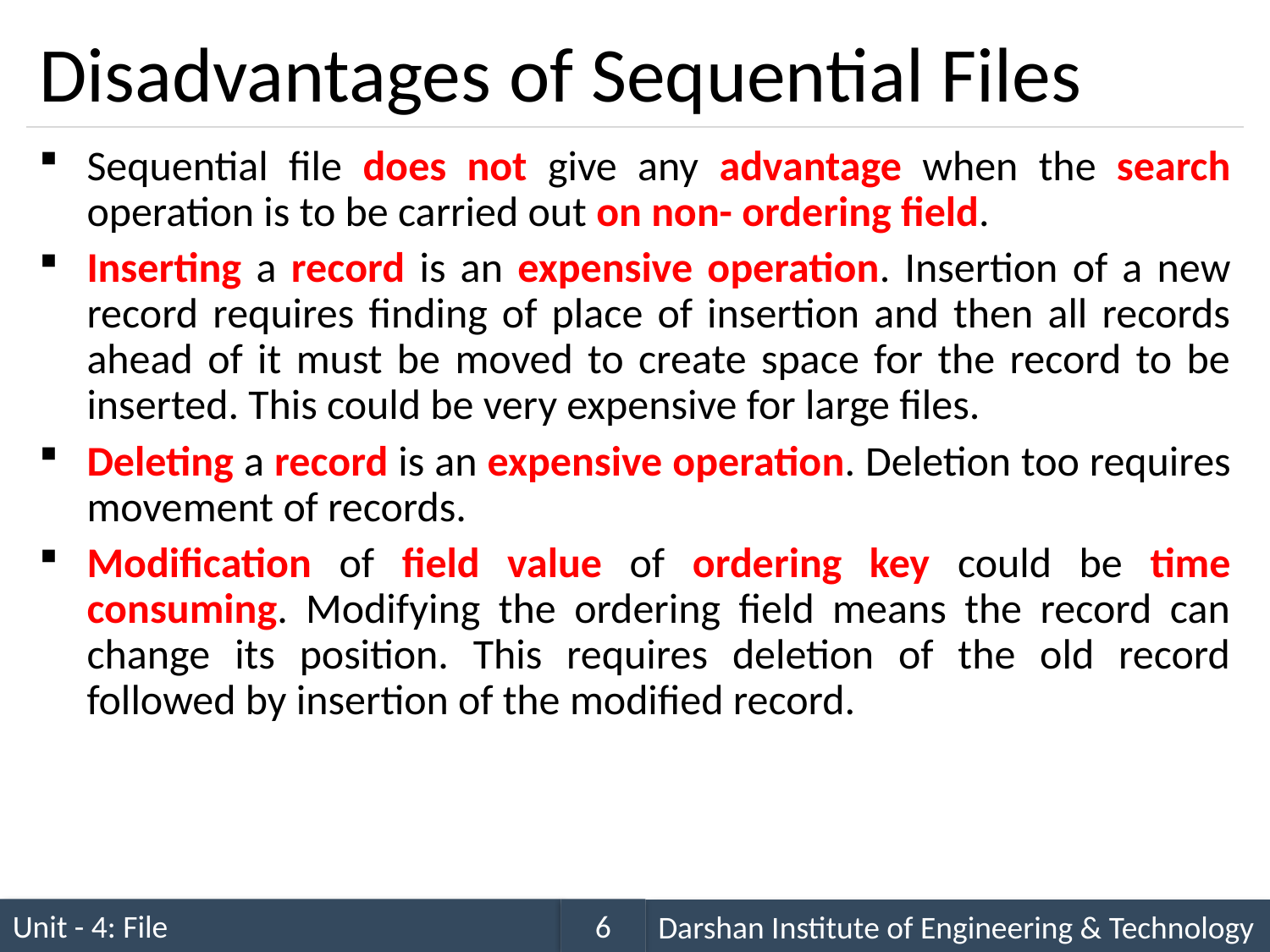

# Disadvantages of Sequential Files
Sequential file does not give any advantage when the search operation is to be carried out on non- ordering field.
Inserting a record is an expensive operation. Insertion of a new record requires finding of place of insertion and then all records ahead of it must be moved to create space for the record to be inserted. This could be very expensive for large files.
Deleting a record is an expensive operation. Deletion too requires movement of records.
Modification of field value of ordering key could be time consuming. Modifying the ordering field means the record can change its position. This requires deletion of the old record followed by insertion of the modified record.